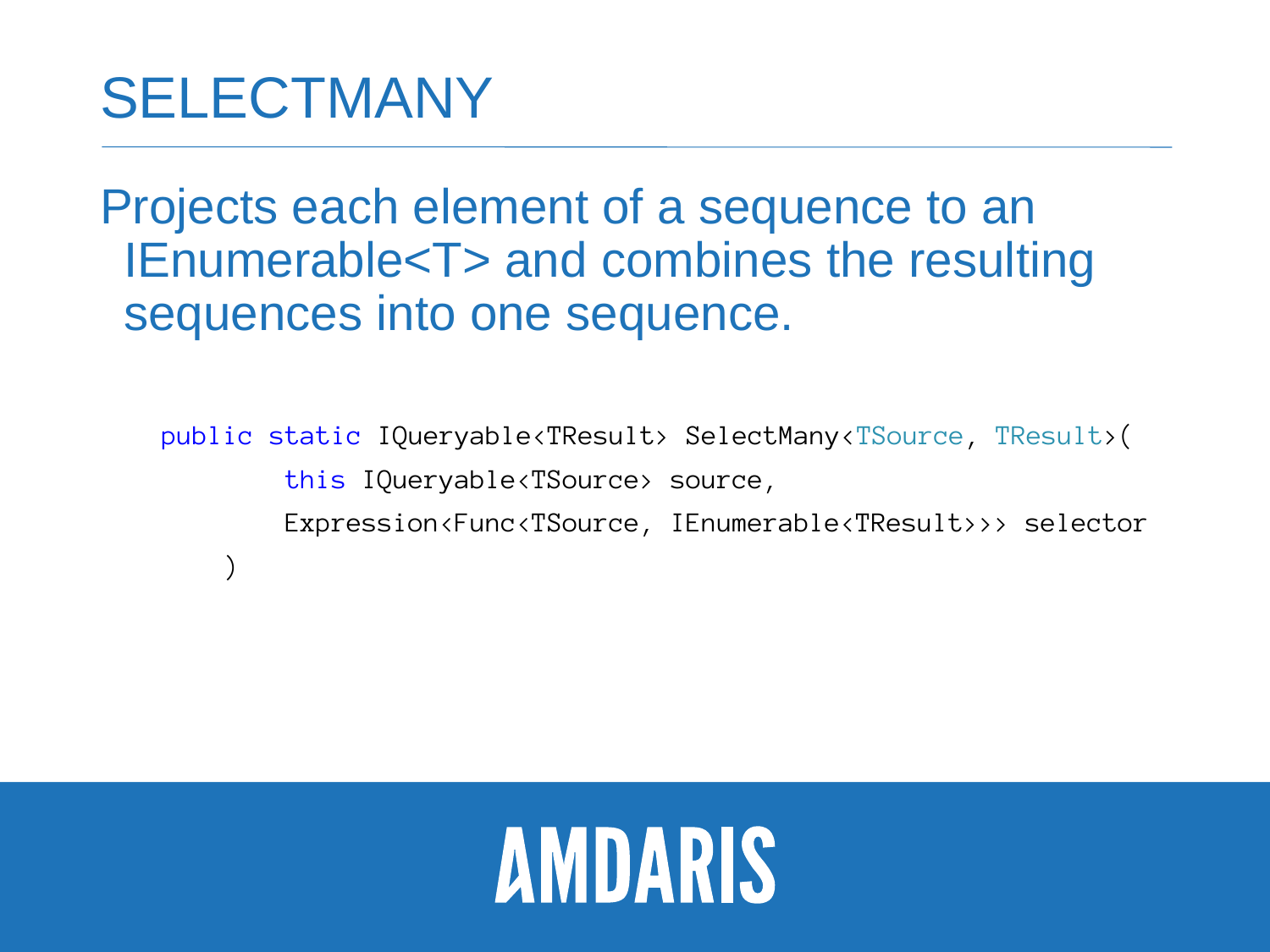

# SEleCTMANY
Projects each element of a sequence to an IEnumerable<T> and combines the resulting sequences into one sequence.

    public static IQueryable<TResult> SelectMany<TSource, TResult>(
            this IQueryable<TSource> source,
            Expression<Func<TSource, IEnumerable<TResult>>> selector
        )